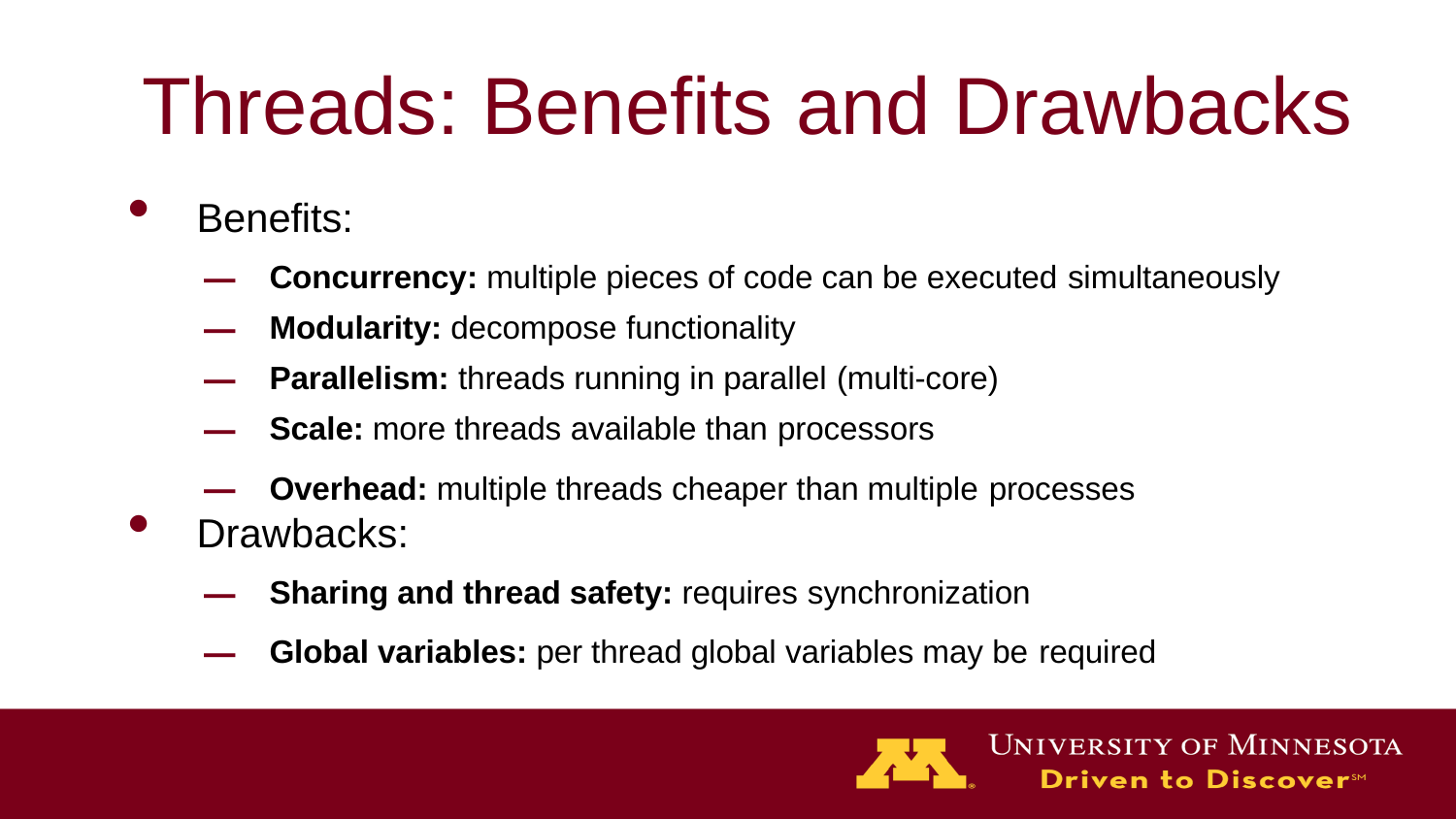

# Threads: Benefits and Drawbacks
Benefits:
Concurrency: multiple pieces of code can be executed simultaneously
Modularity: decompose functionality
Parallelism: threads running in parallel (multi-core)
Scale: more threads available than processors
Overhead: multiple threads cheaper than multiple processes
Drawbacks:
Sharing and thread safety: requires synchronization
Global variables: per thread global variables may be required